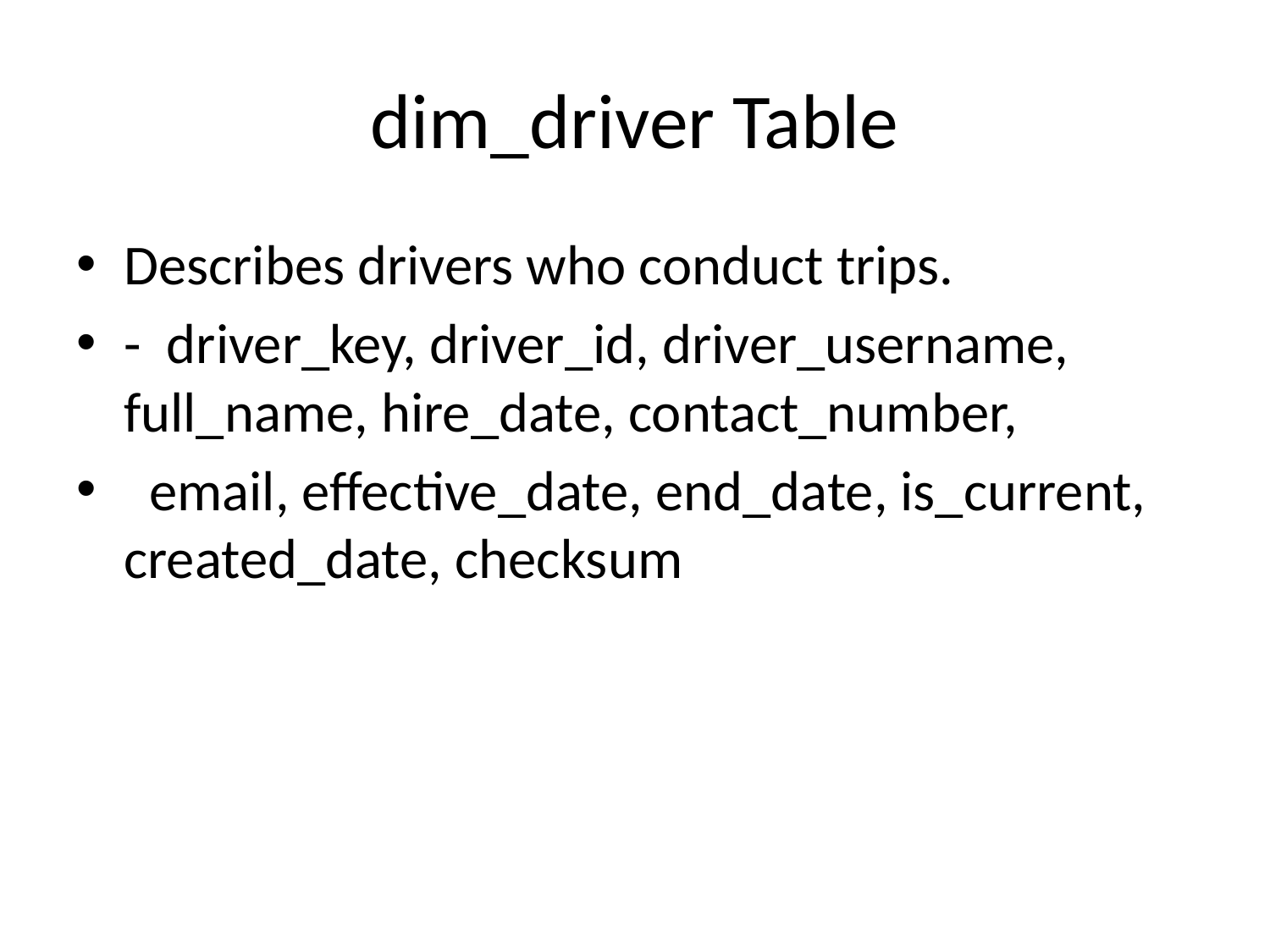

# dim_driver Table
Describes drivers who conduct trips.
-  driver_key, driver_id, driver_username, full_name, hire_date, contact_number,
  email, effective_date, end_date, is_current, created_date, checksum